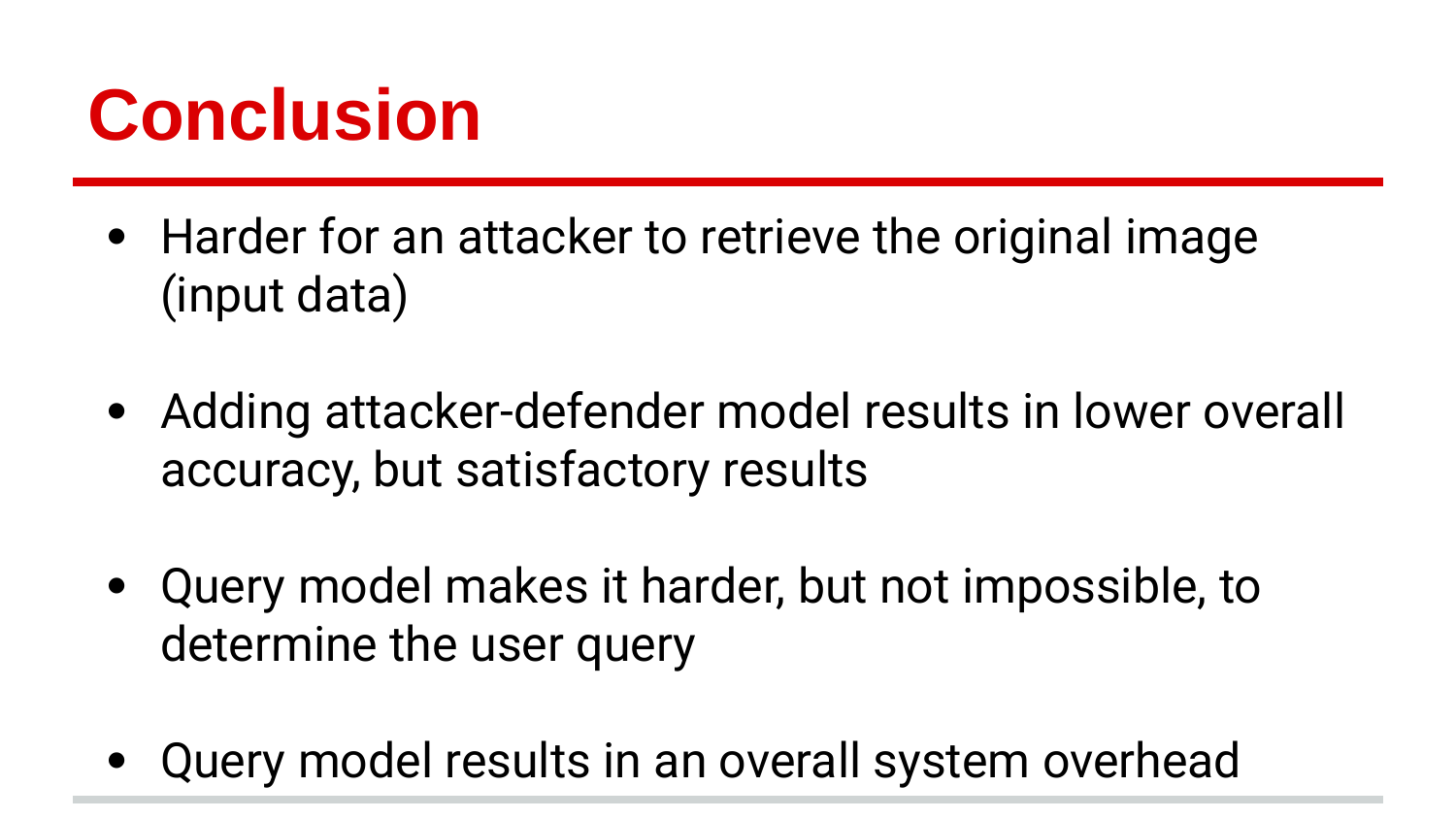

# Conclusion
Harder for an attacker to retrieve the original image (input data)

Adding attacker-defender model results in lower overall accuracy, but satisfactory results

Query model makes it harder, but not impossible, to determine the user query

Query model results in an overall system overhead